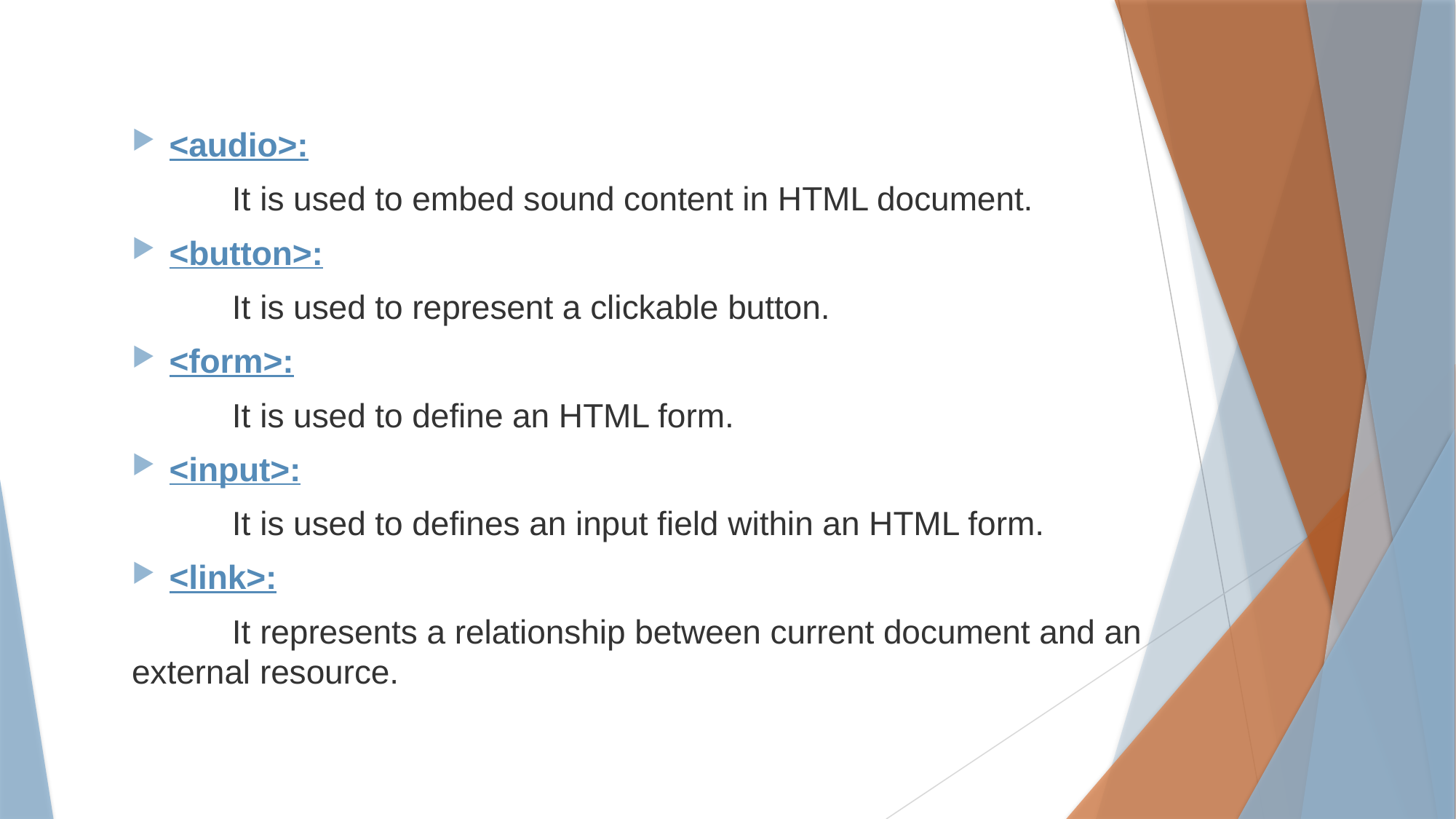

<audio>:
	It is used to embed sound content in HTML document.
<button>:
	It is used to represent a clickable button.
<form>:
	It is used to define an HTML form.
<input>:
	It is used to defines an input field within an HTML form.
<link>:
	It represents a relationship between current document and an    external resource.